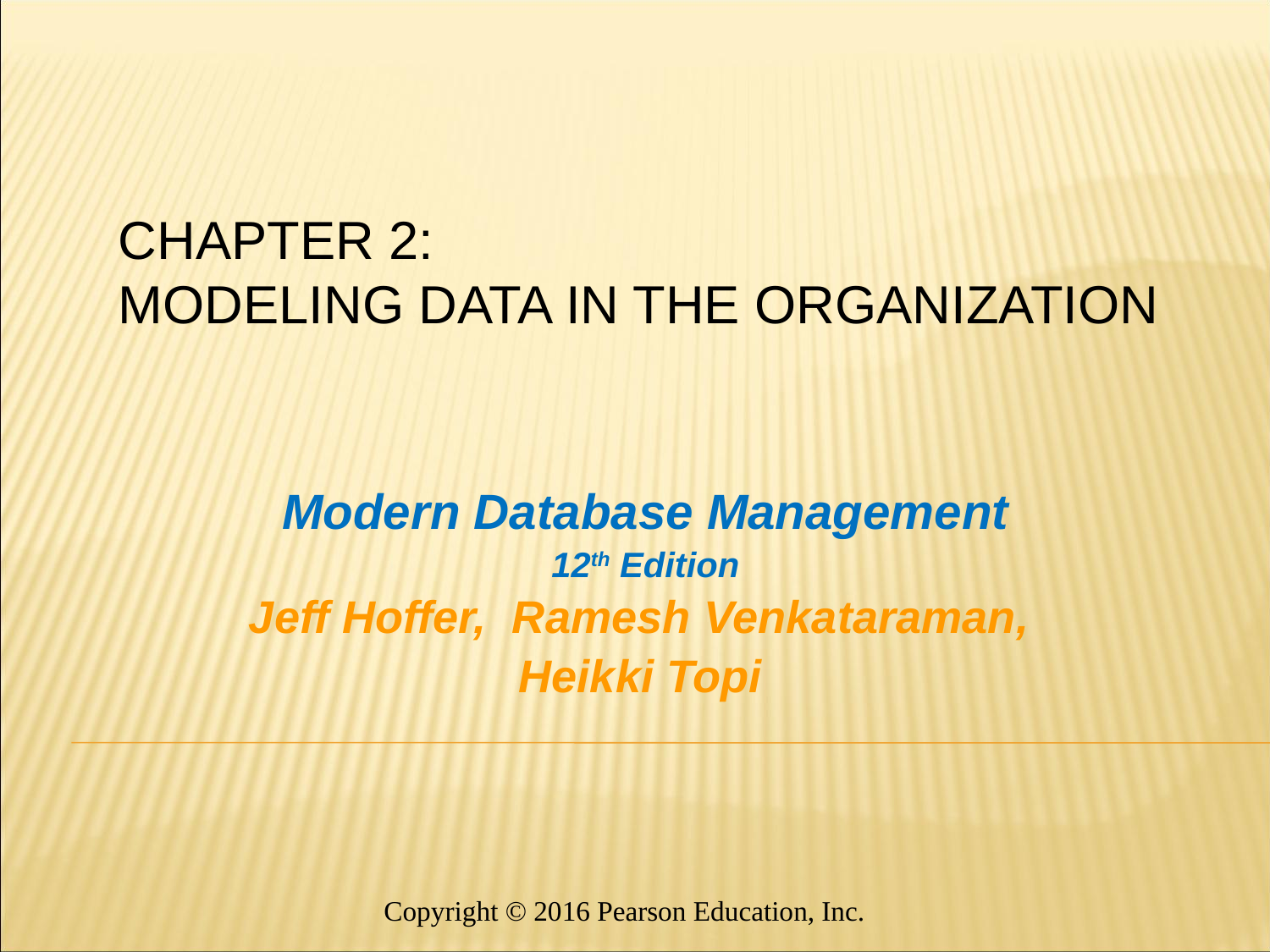

# Chapter 2: Modeling Data in the Organization
Modern Database Management
12th Edition
Jeff Hoffer,  Ramesh Venkataraman,
Heikki Topi